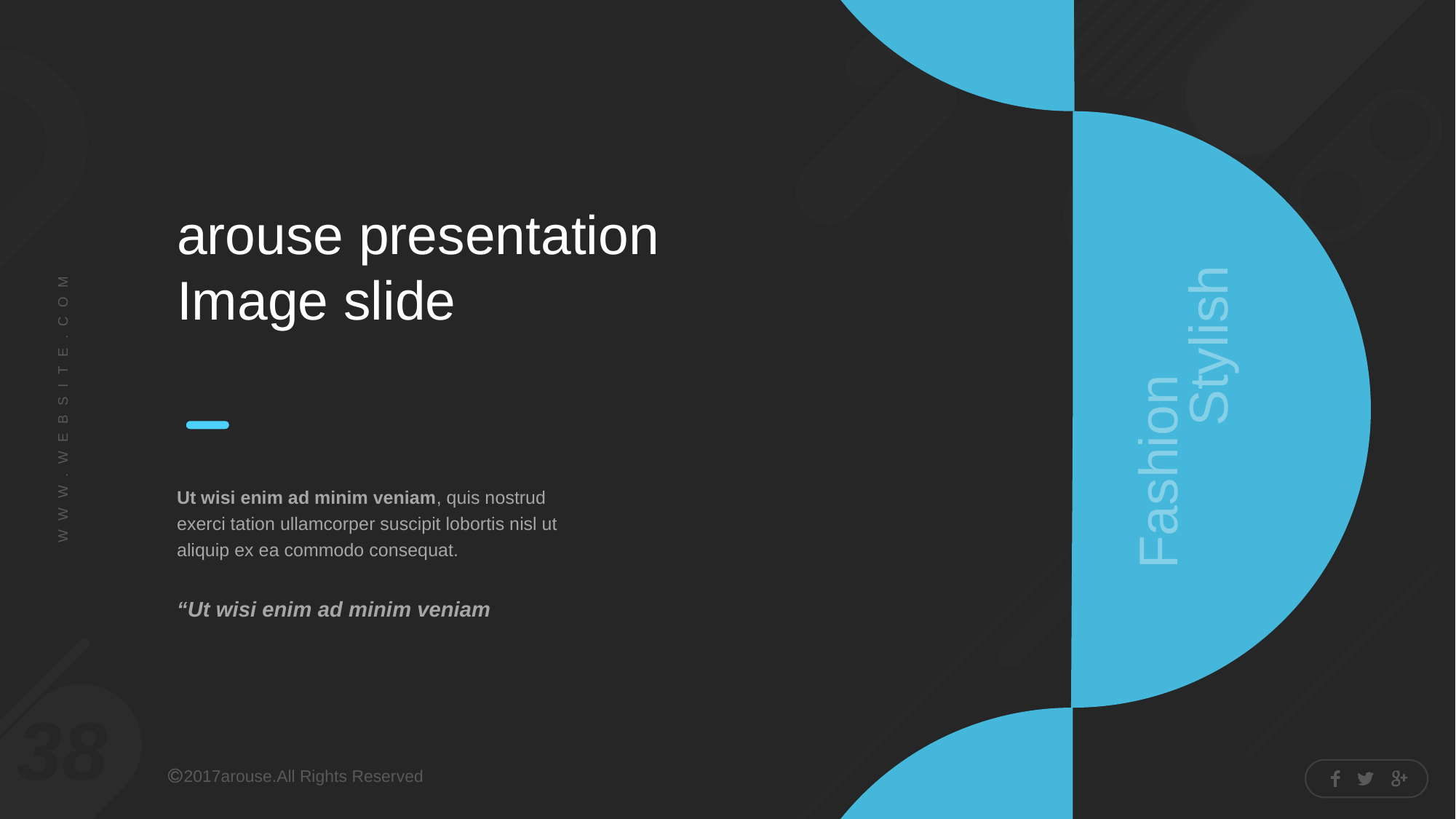

arouse presentation
Image slide
Stylish
Fashion

Ut wisi enim ad minim veniam, quis nostrud exerci tation ullamcorper suscipit lobortis nisl ut aliquip ex ea commodo consequat.
“Ut wisi enim ad minim veniam